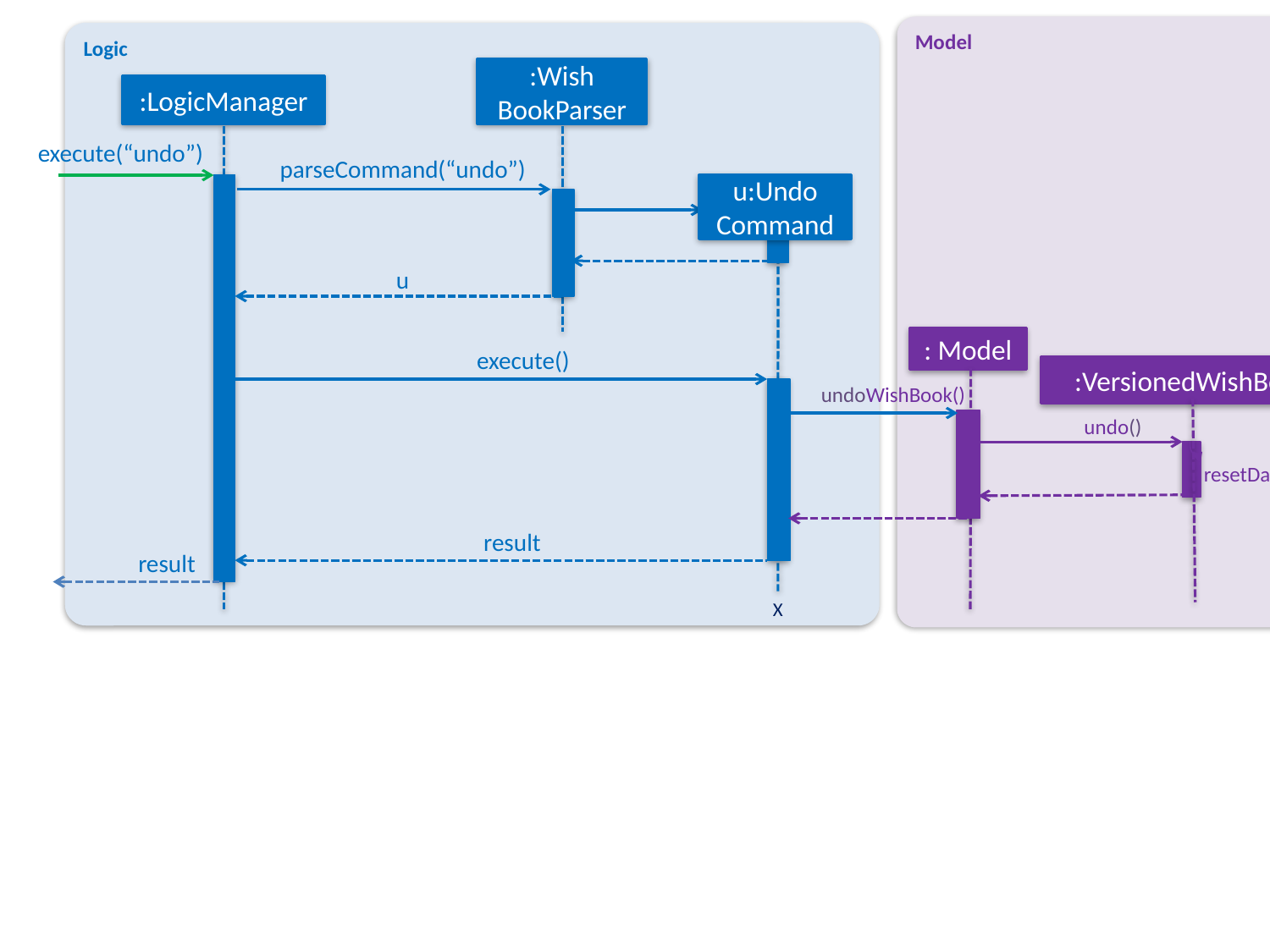

Model
Logic
:Wish
BookParser
:LogicManager
execute(“undo”)
parseCommand(“undo”)

u:Undo
Command

u
: Model
execute()
:VersionedWishBook

undoWishBook()

undo()

resetData(ReadOnlyWishBook)
result
result
X